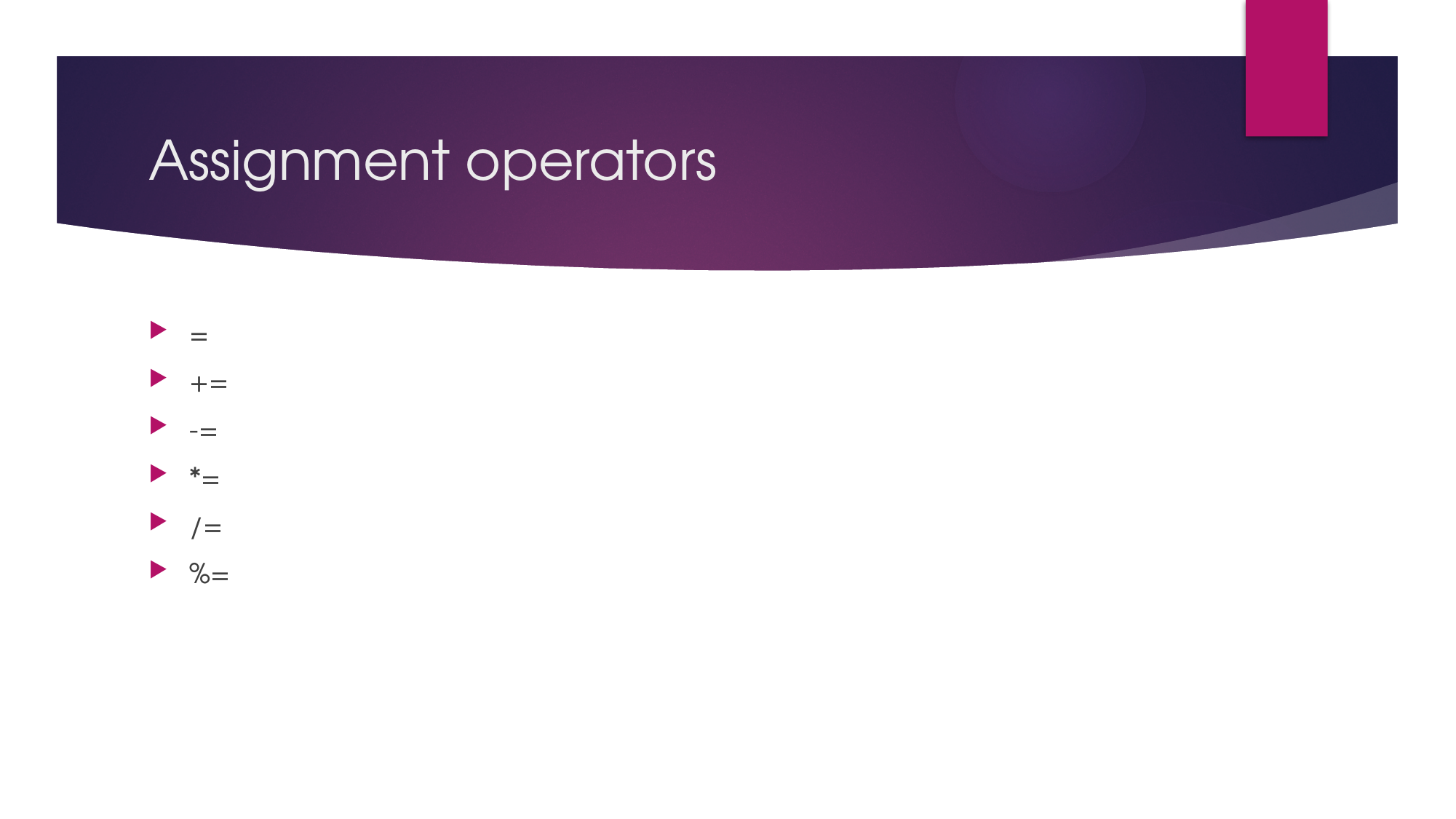

# Assignment operators
=
+=
-=
*=
/=
%=